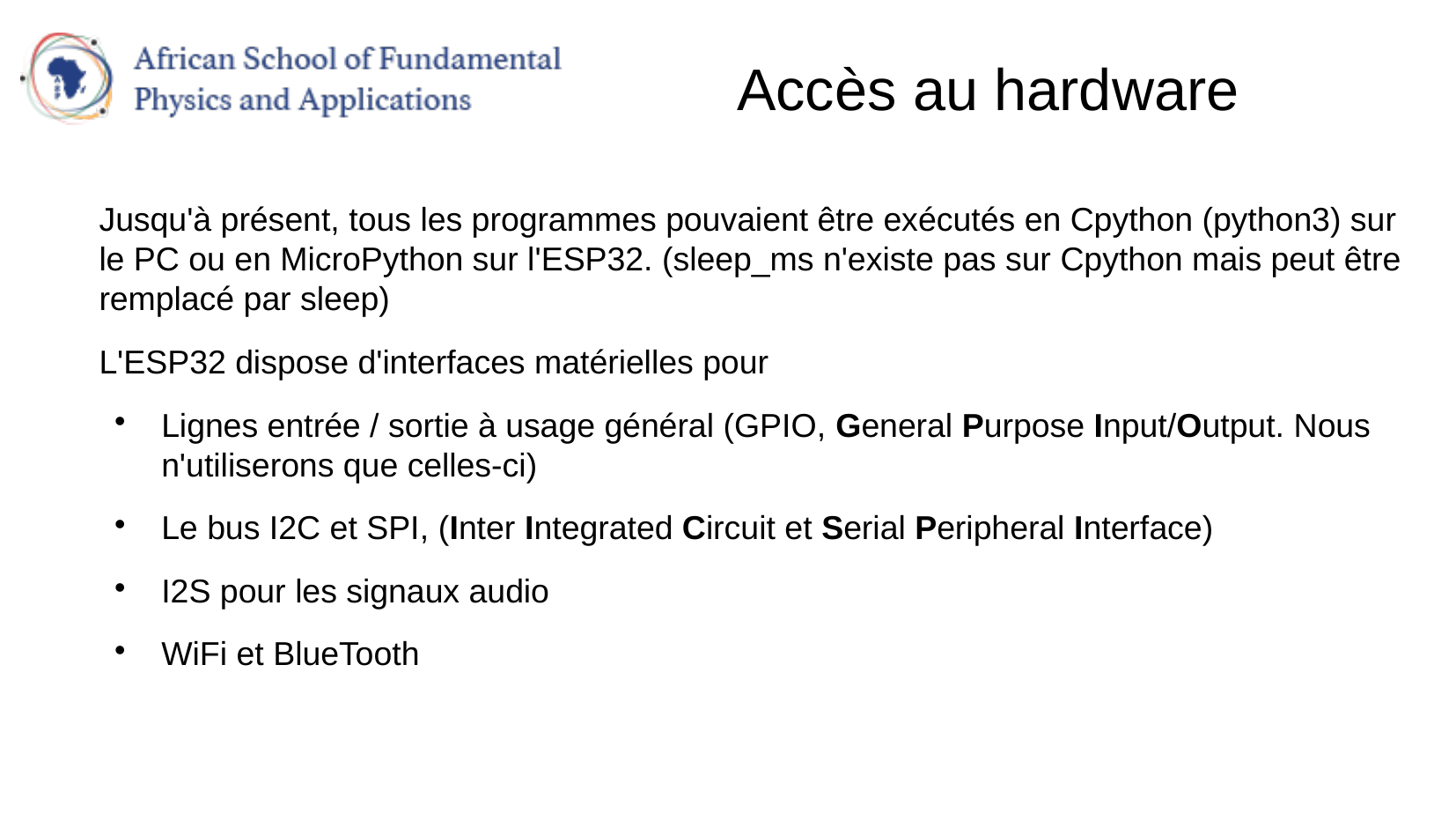

# Accès au hardware
Jusqu'à présent, tous les programmes pouvaient être exécutés en Cpython (python3) sur le PC ou en MicroPython sur l'ESP32. (sleep_ms n'existe pas sur Cpython mais peut être remplacé par sleep)
L'ESP32 dispose d'interfaces matérielles pour
Lignes entrée / sortie à usage général (GPIO, General Purpose Input/Output. Nous n'utiliserons que celles-ci)
Le bus I2C et SPI, (Inter Integrated Circuit et Serial Peripheral Interface)
I2S pour les signaux audio
WiFi et BlueTooth